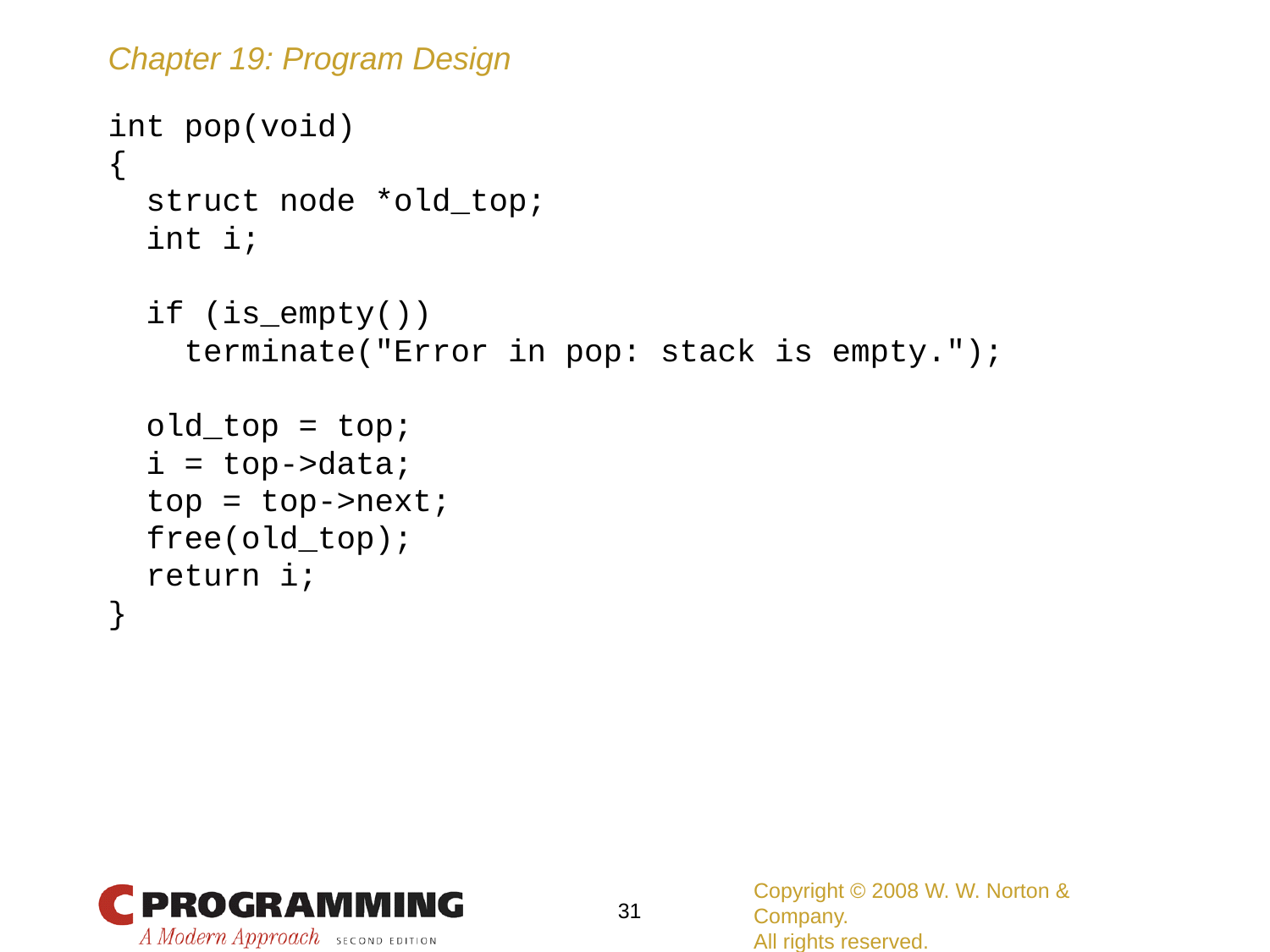

int pop(void)
{
  struct node *old_top;
  int i;

  if (is_empty())
    terminate("Error in pop: stack is empty.");

  old_top = top;
  i = top->data;
  top = top->next;
  free(old_top);
  return i;
}
Copyright © 2008 W. W. Norton & Company.
All rights reserved.
31